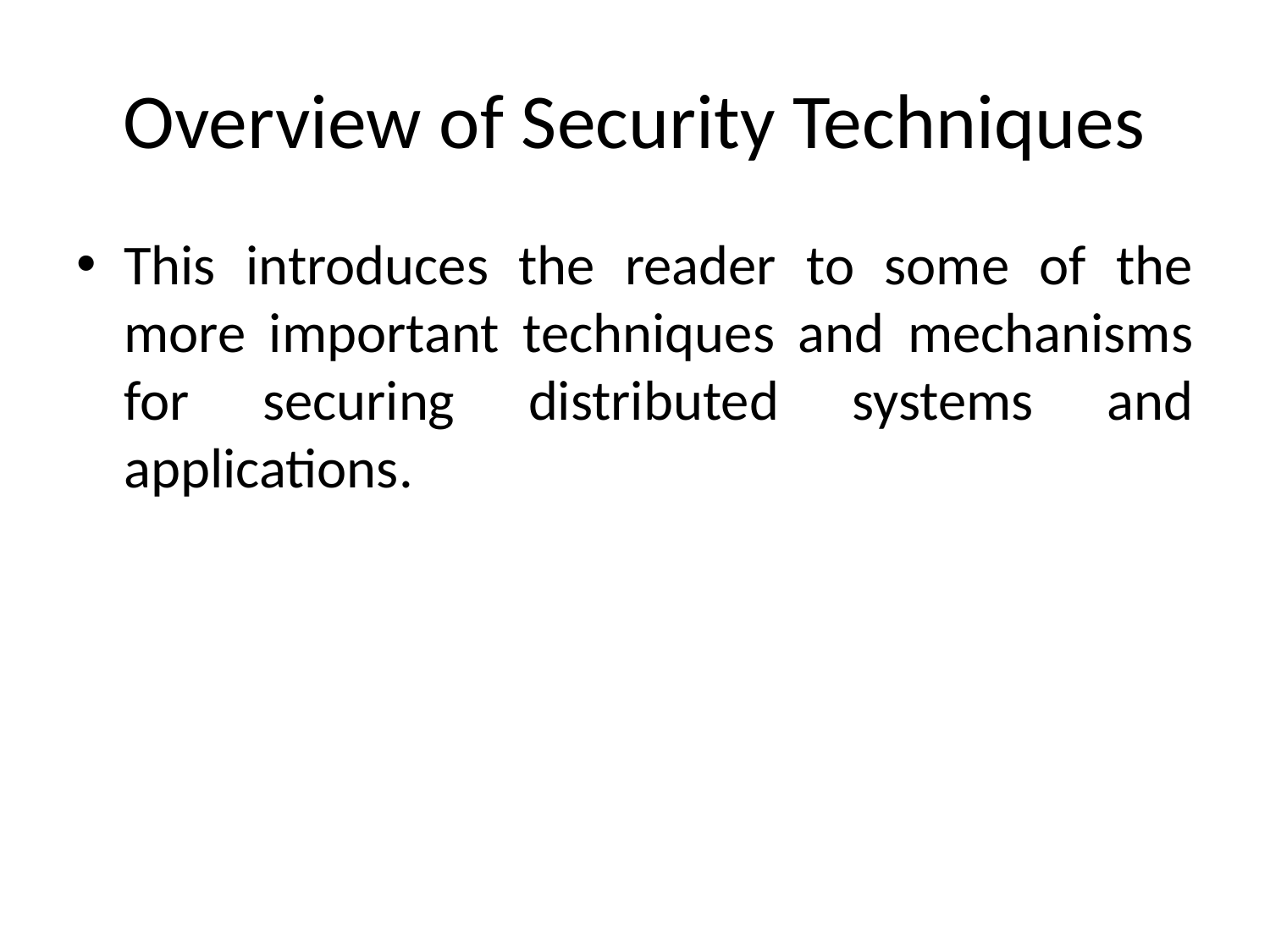

# Overview of Security Techniques
This introduces the reader to some of the more important techniques and mechanisms for securing distributed systems and applications.